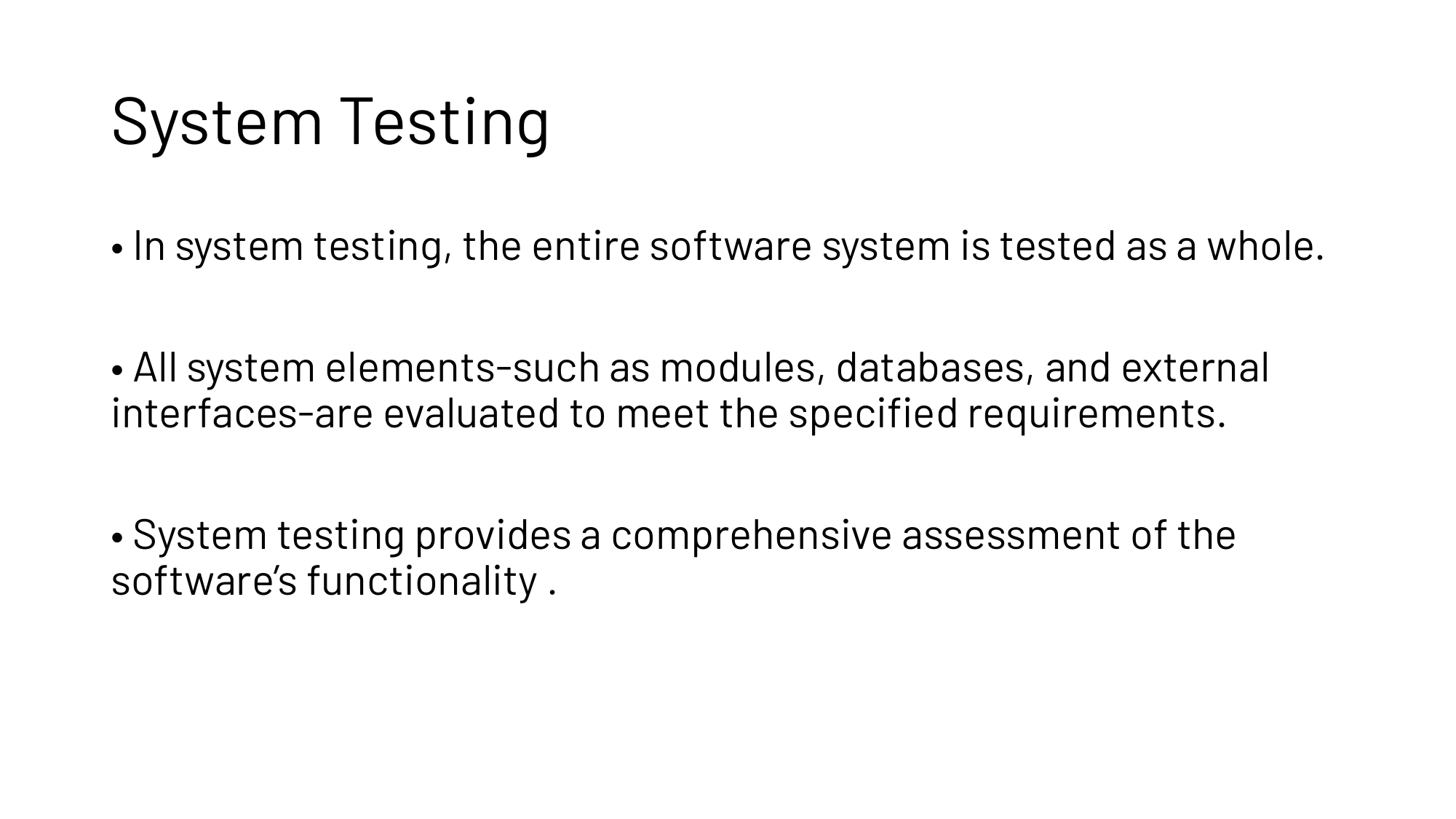

# System Testing
• In system testing, the entire software system is tested as a whole.

• All system elements-such as modules, databases, and external interfaces-are evaluated to meet the specified requirements.

• System testing provides a comprehensive assessment of the software’s functionality .